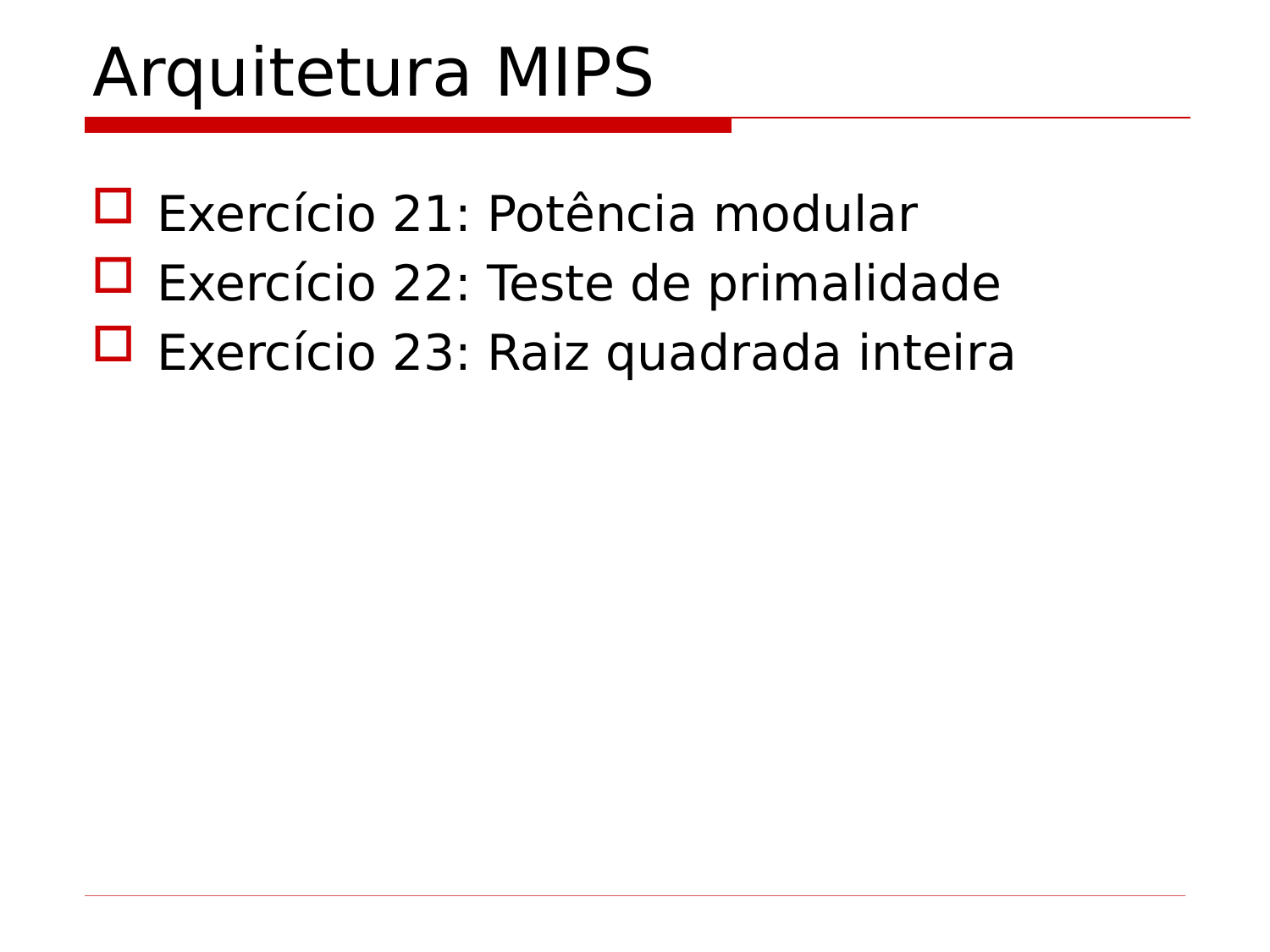

# Arquitetura MIPS
Exercício 21: Potência modular
Exercício 22: Teste de primalidade
Exercício 23: Raiz quadrada inteira